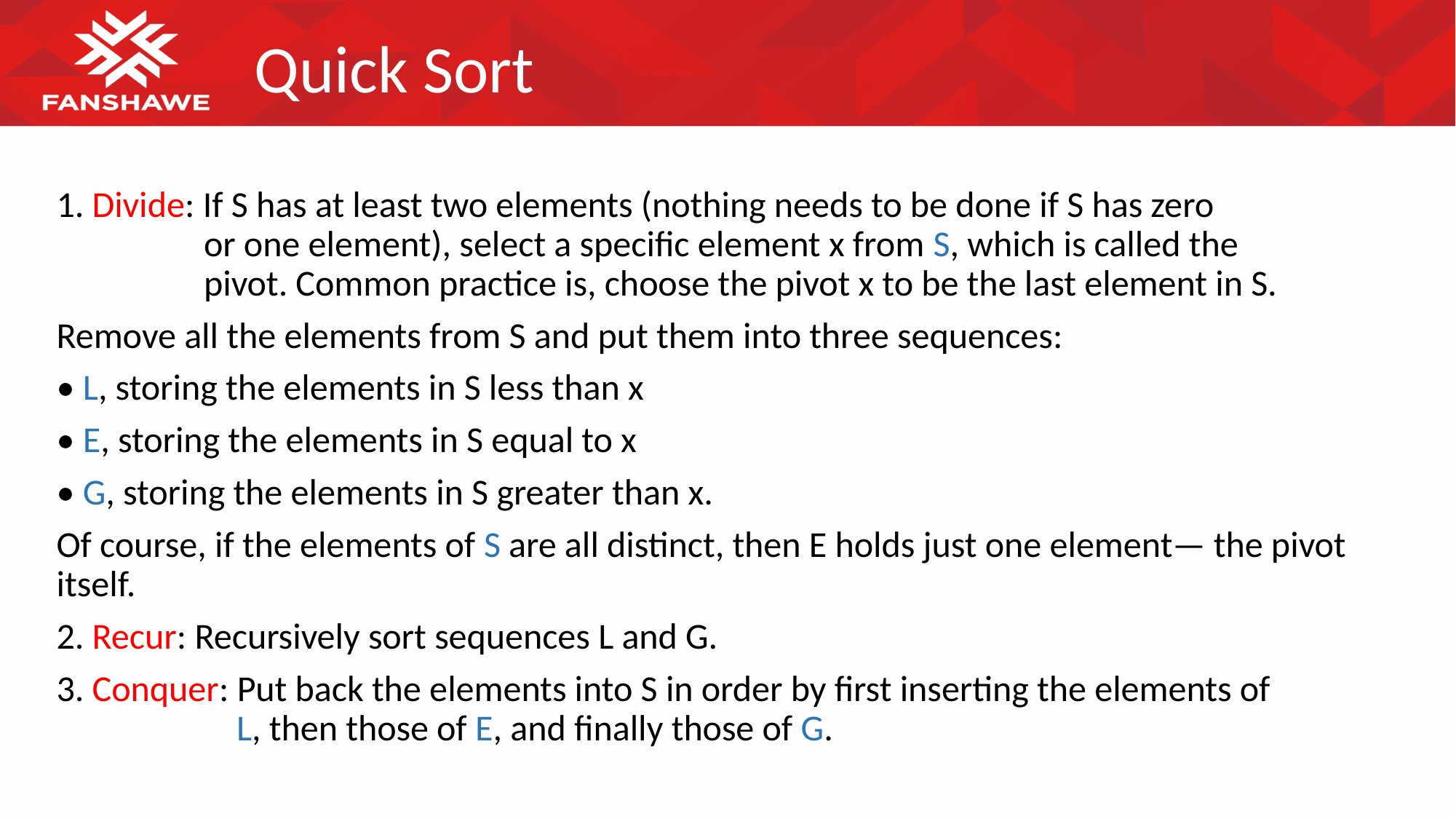

# Quick Sort
1. Divide: If S has at least two elements (nothing needs to be done if S has zero
                  or one element), select a specific element x from S, which is called the
                  pivot. Common practice is, choose the pivot x to be the last element in S.
Remove all the elements from S and put them into three sequences:
• L, storing the elements in S less than x
• E, storing the elements in S equal to x
• G, storing the elements in S greater than x.
Of course, if the elements of S are all distinct, then E holds just one element— the pivot itself.
2. Recur: Recursively sort sequences L and G.
3. Conquer: Put back the elements into S in order by first inserting the elements of
                      L, then those of E, and finally those of G.